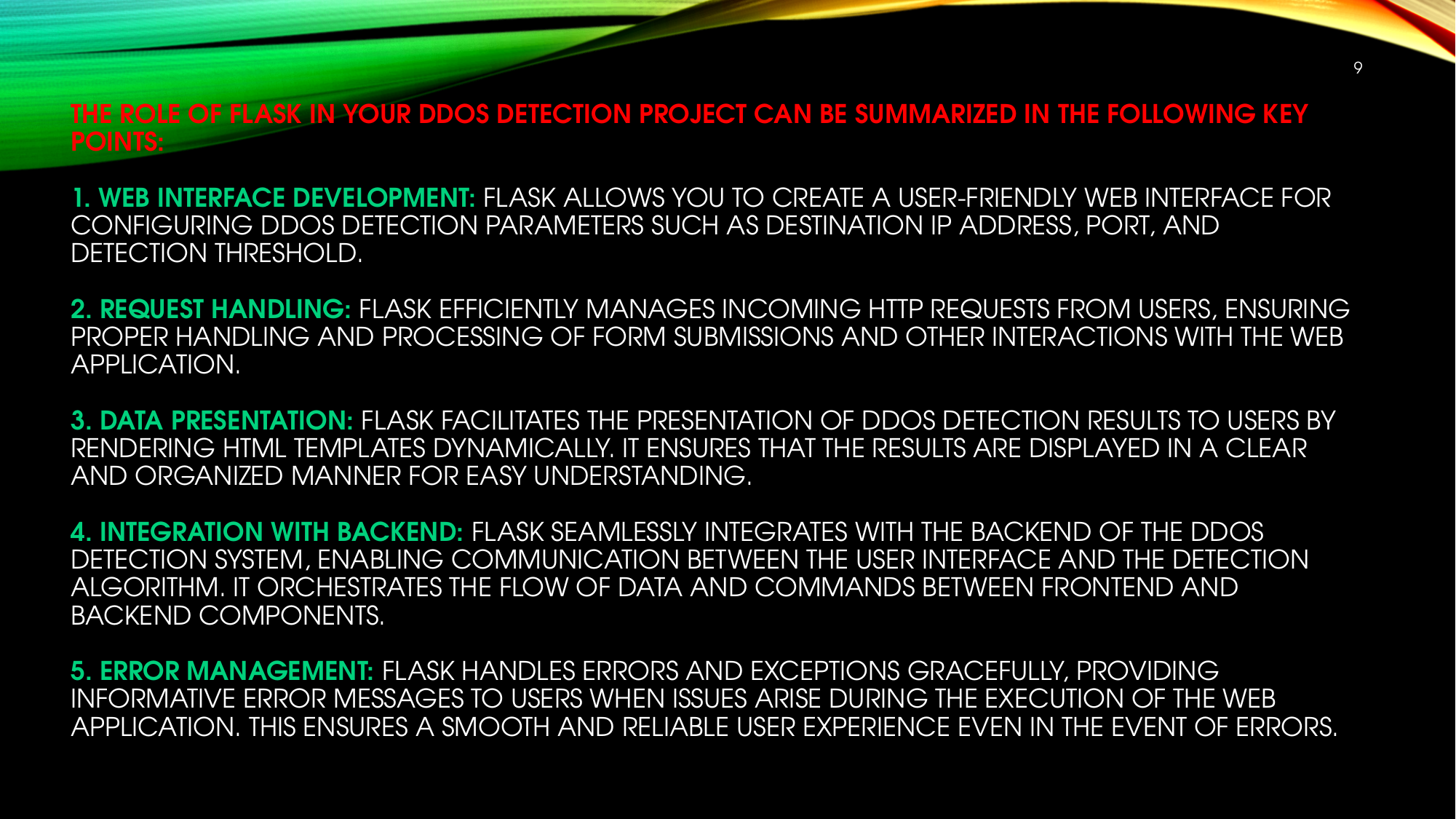

9
# The role of Flask in your DDoS detection project can be summarized in the following key points: 1. Web Interface Development: Flask allows you to create a user-friendly web interface for configuring DDoS detection parameters such as destination IP address, port, and detection threshold. 2. Request Handling: Flask efficiently manages incoming HTTP requests from users, ensuring proper handling and processing of form submissions and other interactions with the web application. 3. Data Presentation: Flask facilitates the presentation of DDoS detection results to users by rendering HTML templates dynamically. It ensures that the results are displayed in a clear and organized manner for easy understanding. 4. Integration with Backend: Flask seamlessly integrates with the backend of the DDoS detection system, enabling communication between the user interface and the detection algorithm. It orchestrates the flow of data and commands between frontend and backend components. 5. Error Management: Flask handles errors and exceptions gracefully, providing informative error messages to users when issues arise during the execution of the web application. This ensures a smooth and reliable user experience even in the event of errors.